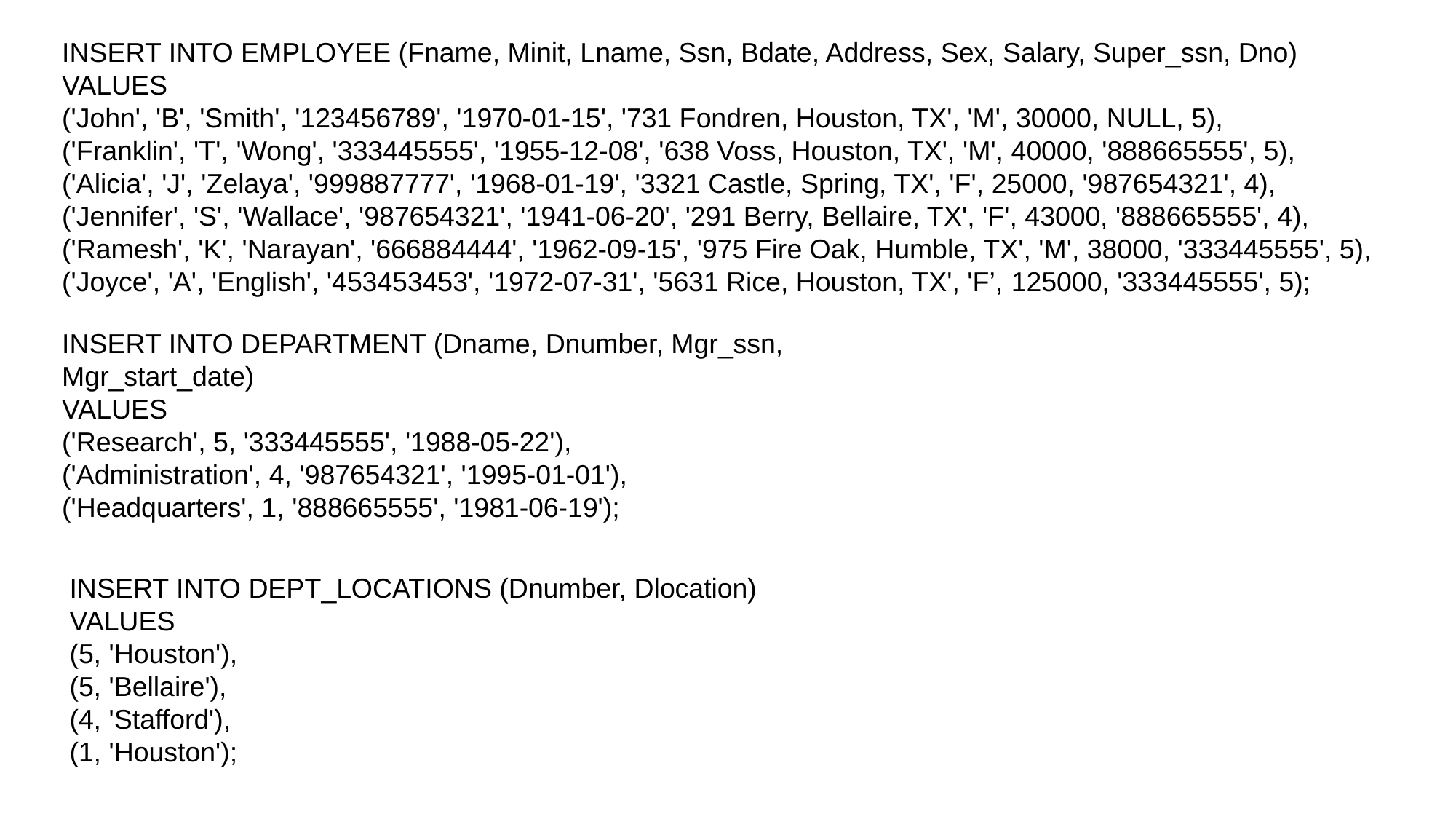

INSERT INTO EMPLOYEE (Fname, Minit, Lname, Ssn, Bdate, Address, Sex, Salary, Super_ssn, Dno)
VALUES
('John', 'B', 'Smith', '123456789', '1970-01-15', '731 Fondren, Houston, TX', 'M', 30000, NULL, 5),
('Franklin', 'T', 'Wong', '333445555', '1955-12-08', '638 Voss, Houston, TX', 'M', 40000, '888665555', 5),
('Alicia', 'J', 'Zelaya', '999887777', '1968-01-19', '3321 Castle, Spring, TX', 'F', 25000, '987654321', 4),
('Jennifer', 'S', 'Wallace', '987654321', '1941-06-20', '291 Berry, Bellaire, TX', 'F', 43000, '888665555', 4),
('Ramesh', 'K', 'Narayan', '666884444', '1962-09-15', '975 Fire Oak, Humble, TX', 'M', 38000, '333445555', 5),
('Joyce', 'A', 'English', '453453453', '1972-07-31', '5631 Rice, Houston, TX', 'F’, 125000, '333445555', 5);
INSERT INTO DEPARTMENT (Dname, Dnumber, Mgr_ssn, Mgr_start_date)
VALUES
('Research', 5, '333445555', '1988-05-22'),
('Administration', 4, '987654321', '1995-01-01'),
('Headquarters', 1, '888665555', '1981-06-19');
INSERT INTO DEPT_LOCATIONS (Dnumber, Dlocation)
VALUES
(5, 'Houston'),
(5, 'Bellaire'),
(4, 'Stafford'),
(1, 'Houston');